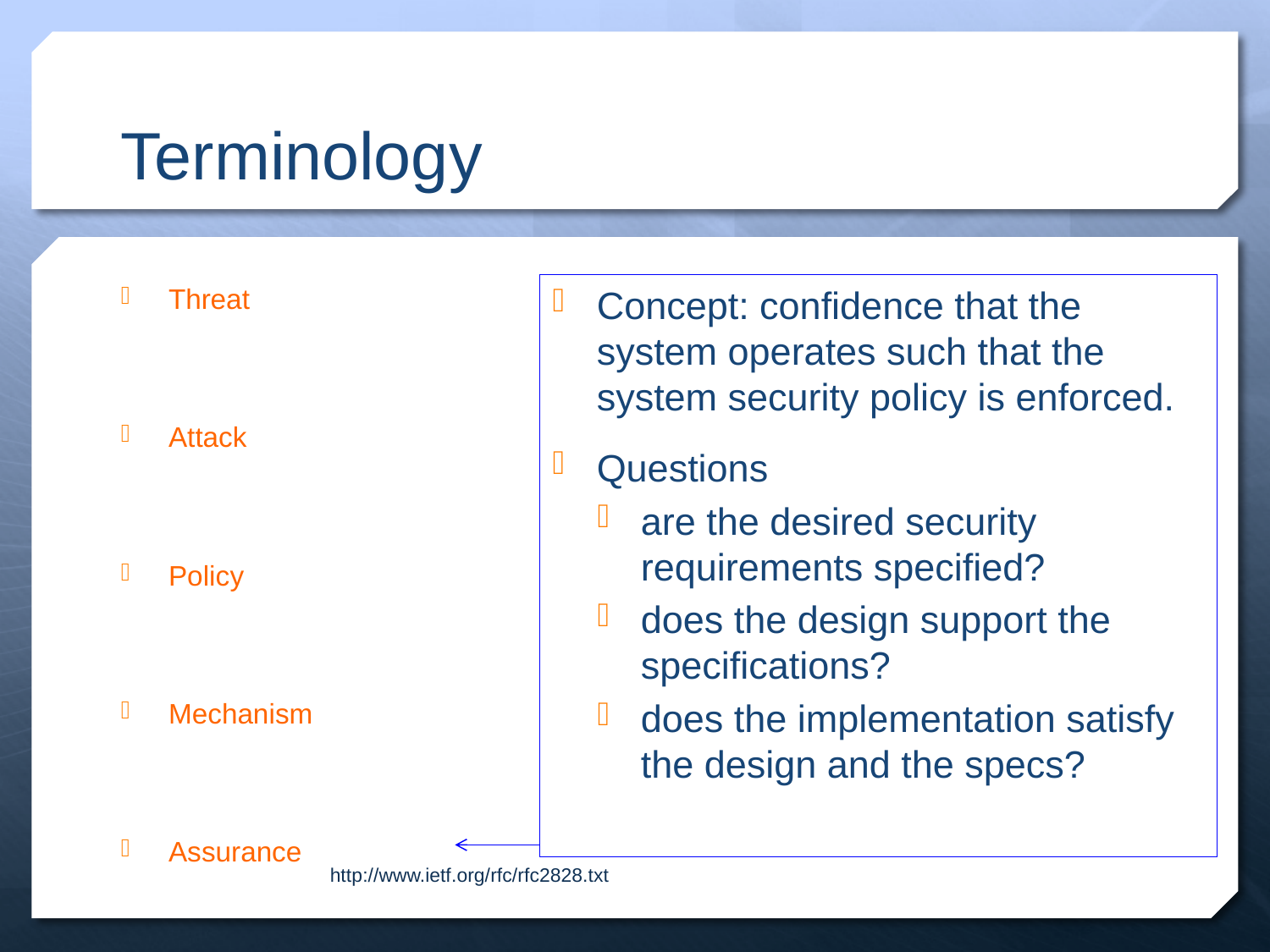

# Terminology
Threat

Attack

Policy

Mechanism

Assurance
Concept: confidence that the system operates such that the system security policy is enforced.
Questions
are the desired security requirements specified?
does the design support the specifications?
does the implementation satisfy the design and the specs?

http://www.ietf.org/rfc/rfc2828.txt